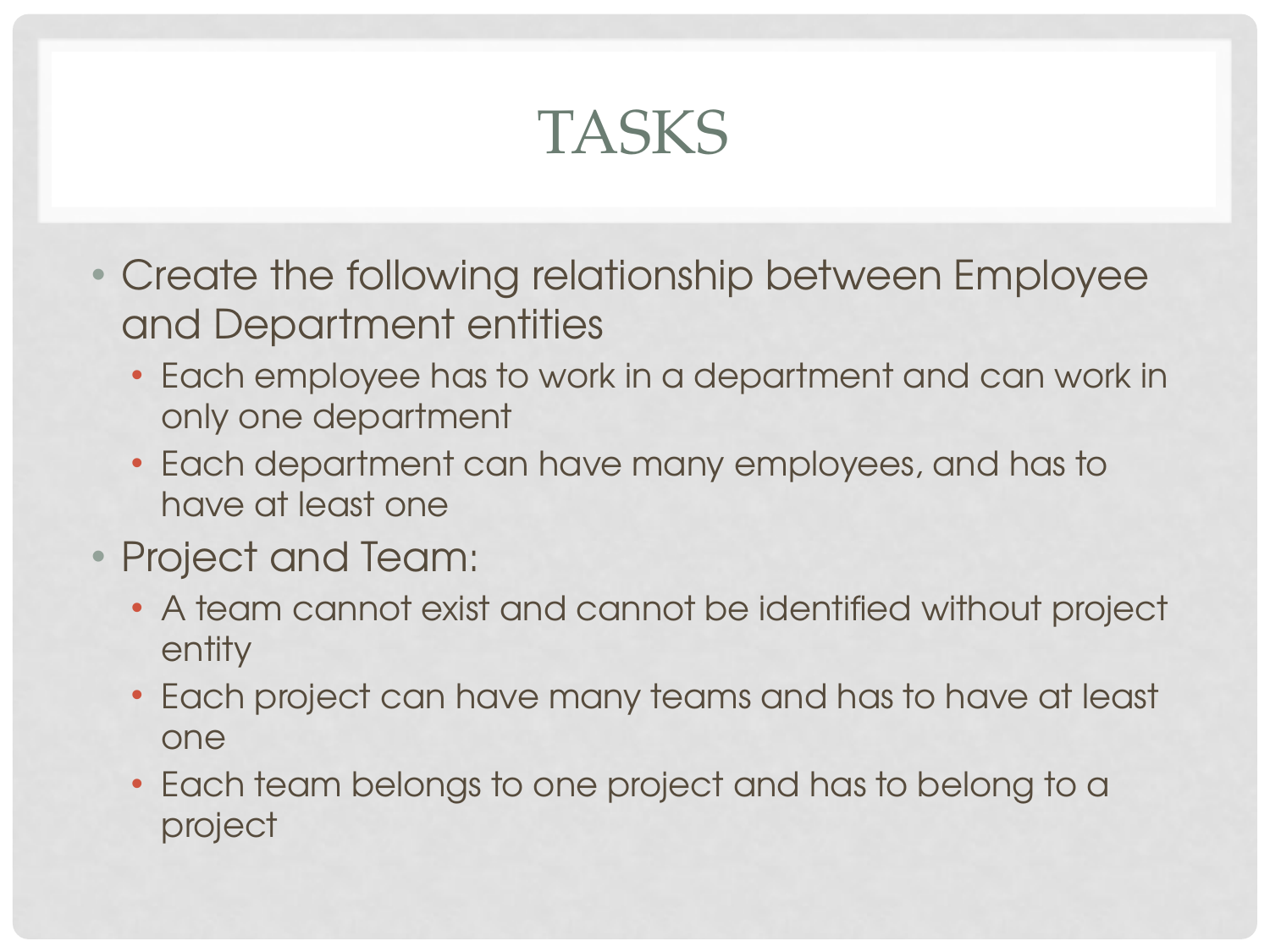

# tasks
Create the following relationship between Employee and Department entities
Each employee has to work in a department and can work in only one department
Each department can have many employees, and has to have at least one
Project and Team:
A team cannot exist and cannot be identified without project entity
Each project can have many teams and has to have at least one
Each team belongs to one project and has to belong to a project